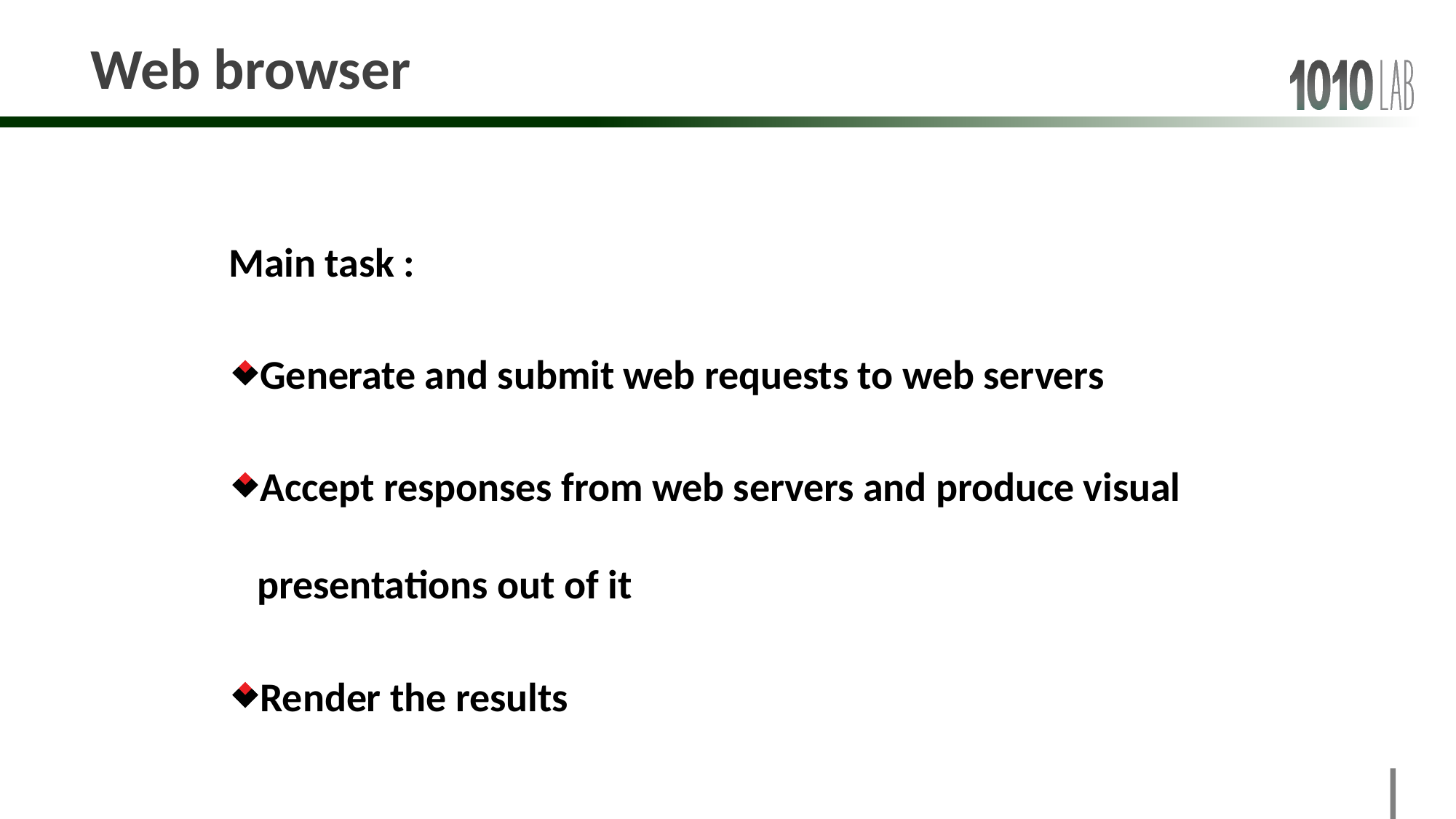

# Web browser
Main task :
Generate and submit web requests to web servers
Accept responses from web servers and produce visual presentations out of it
Render the results